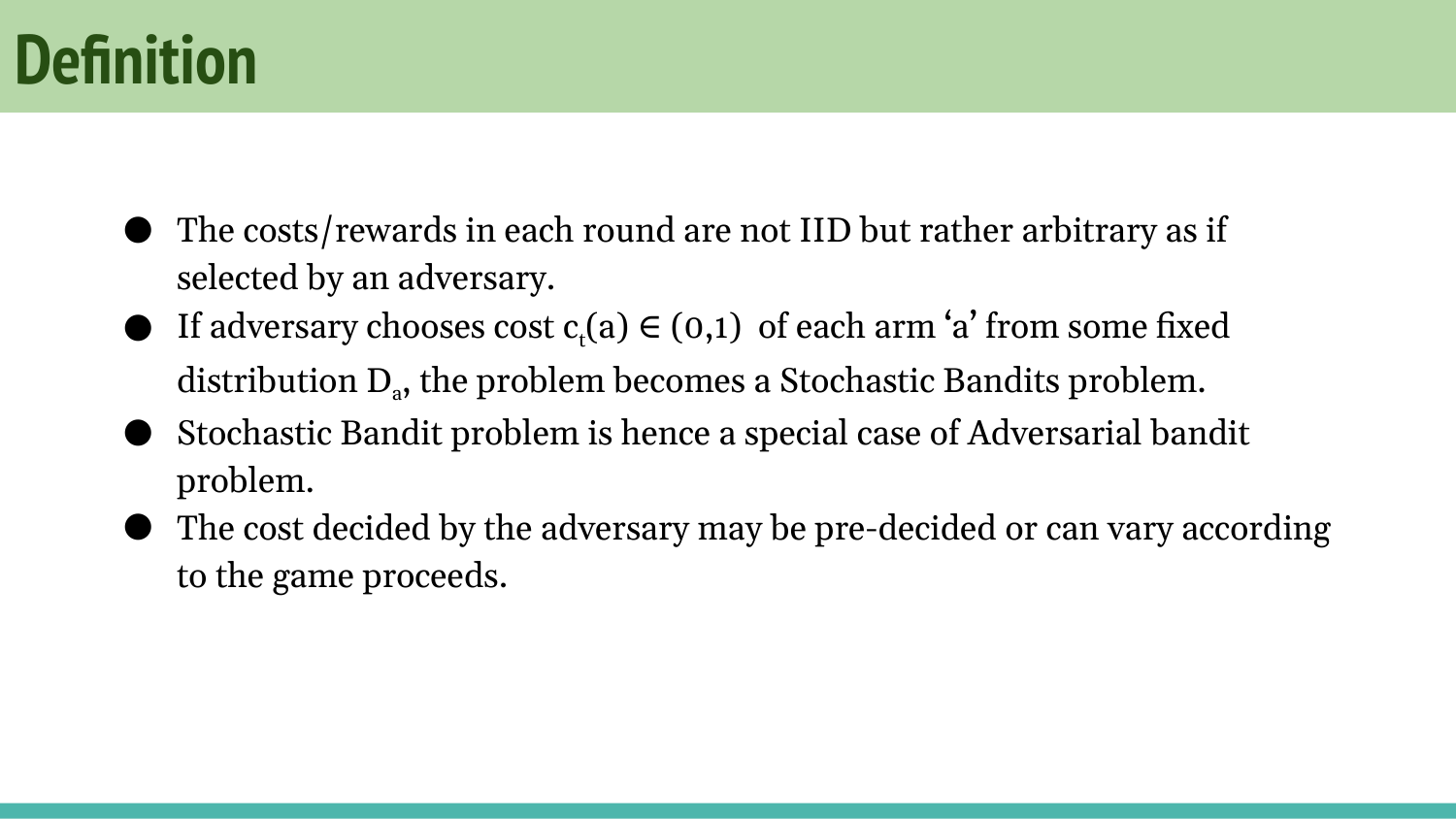

Definition
The costs/rewards in each round are not IID but rather arbitrary as if selected by an adversary.
If adversary chooses cost ct(a) ∈ (0,1)  of each arm ‘a’ from some fixed distribution Da, the problem becomes a Stochastic Bandits problem.
Stochastic Bandit problem is hence a special case of Adversarial bandit problem.
The cost decided by the adversary may be pre-decided or can vary according to the game proceeds.